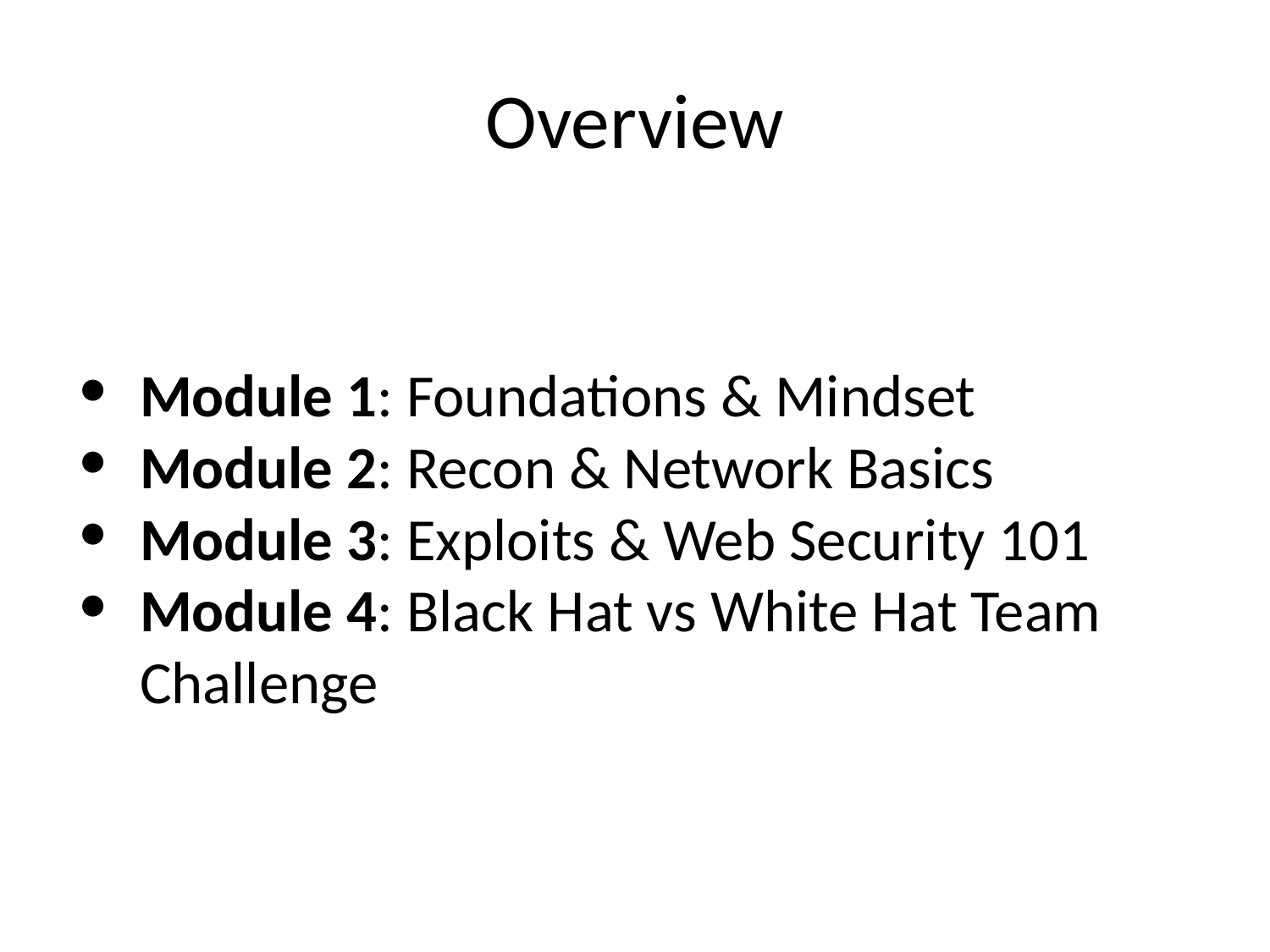

# Overview
Module 1: Foundations & Mindset
Module 2: Recon & Network Basics
Module 3: Exploits & Web Security 101
Module 4: Black Hat vs White Hat Team Challenge